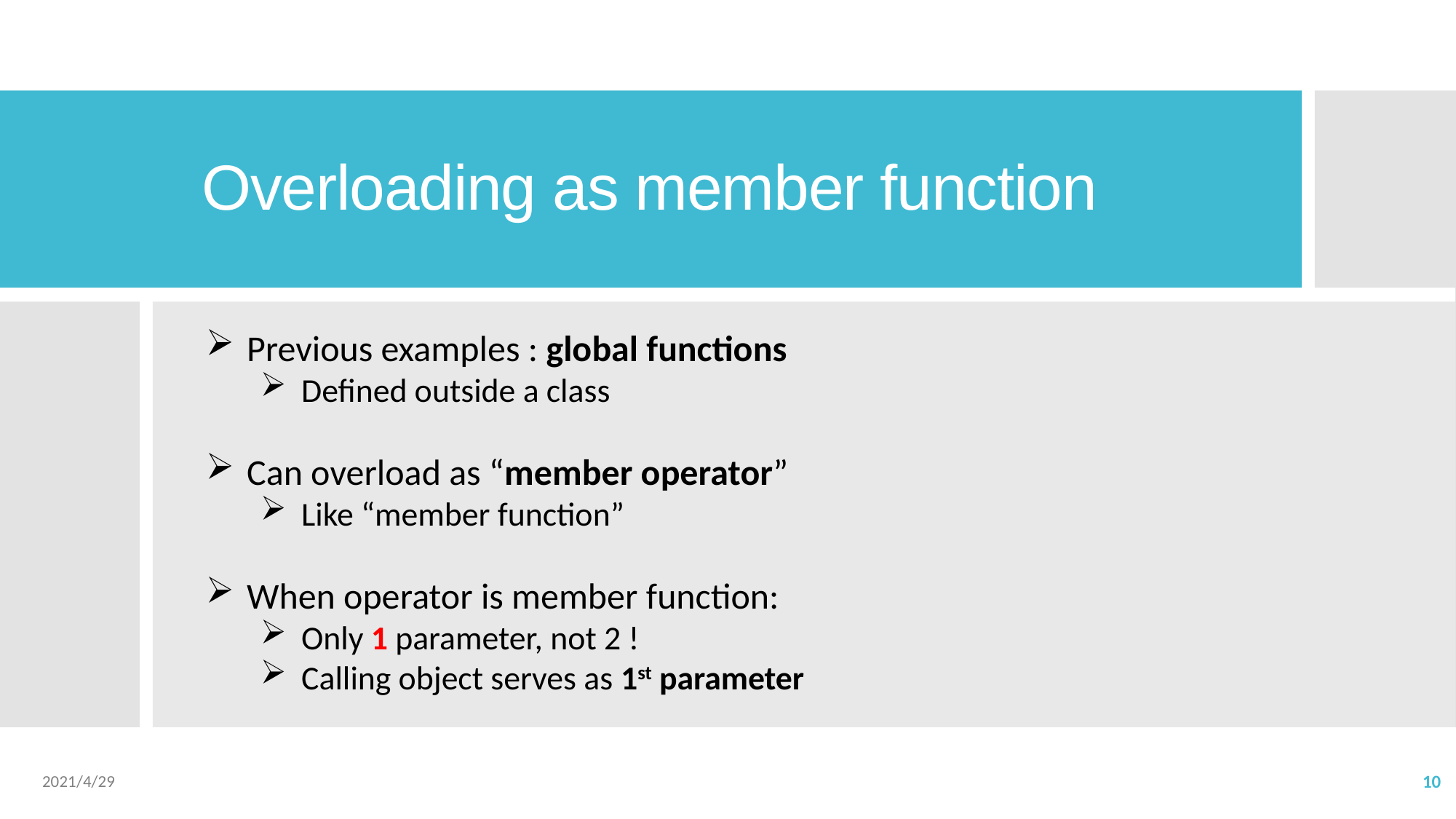

# Overloading as member function

Previous examples : global functions
Defined outside a class

Can overload as “member operator”
Like “member function”

When operator is member function:
Only 1 parameter, not 2 !
Calling object serves as 1st parameter
2021/4/29
10